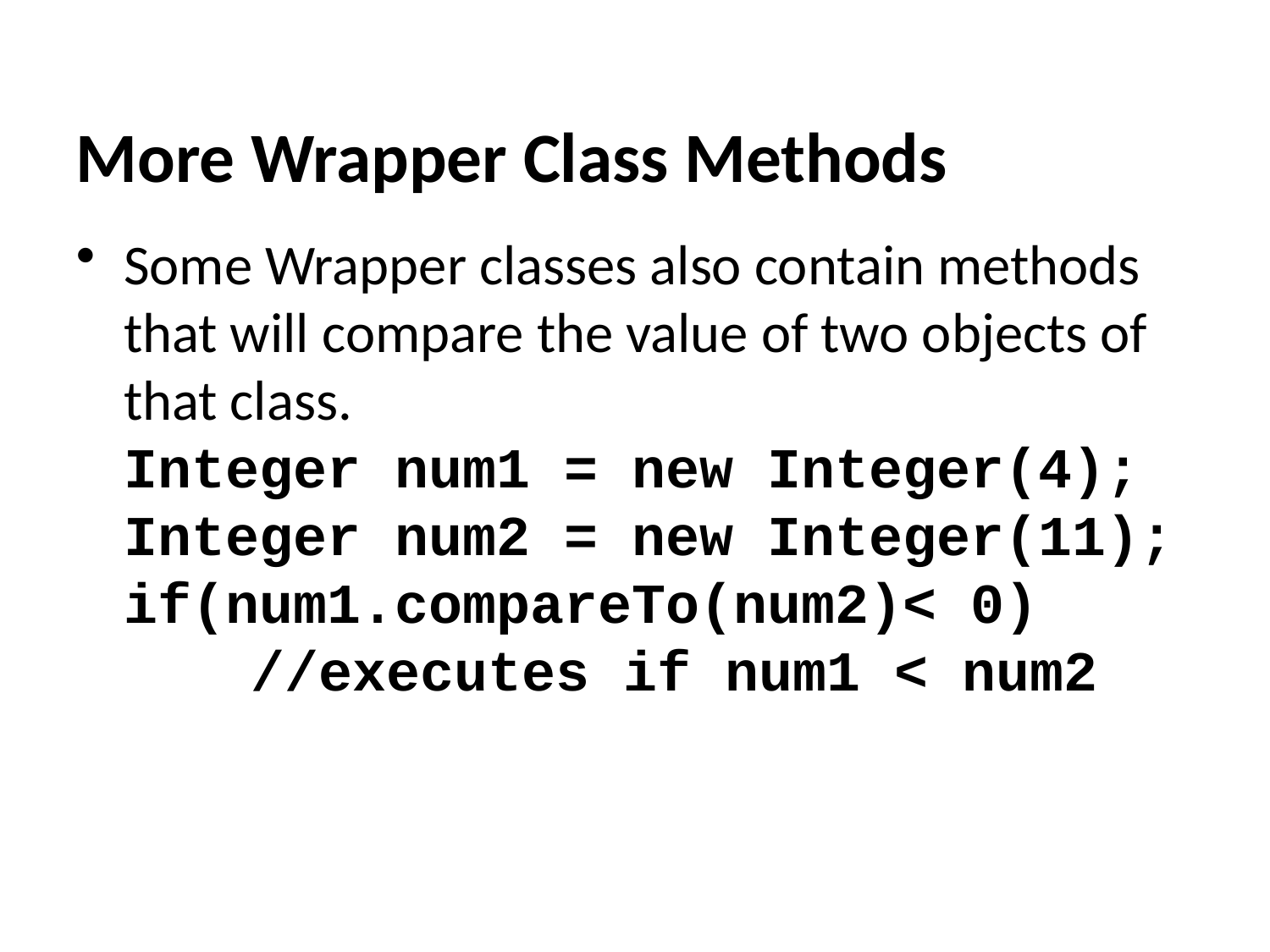

More Wrapper Class Methods
Some Wrapper classes also contain methods that will compare the value of two objects of that class.
Integer num1 = new Integer(4);
Integer num2 = new Integer(11);
if(num1.compareTo(num2)< 0)
	//executes if num1 < num2